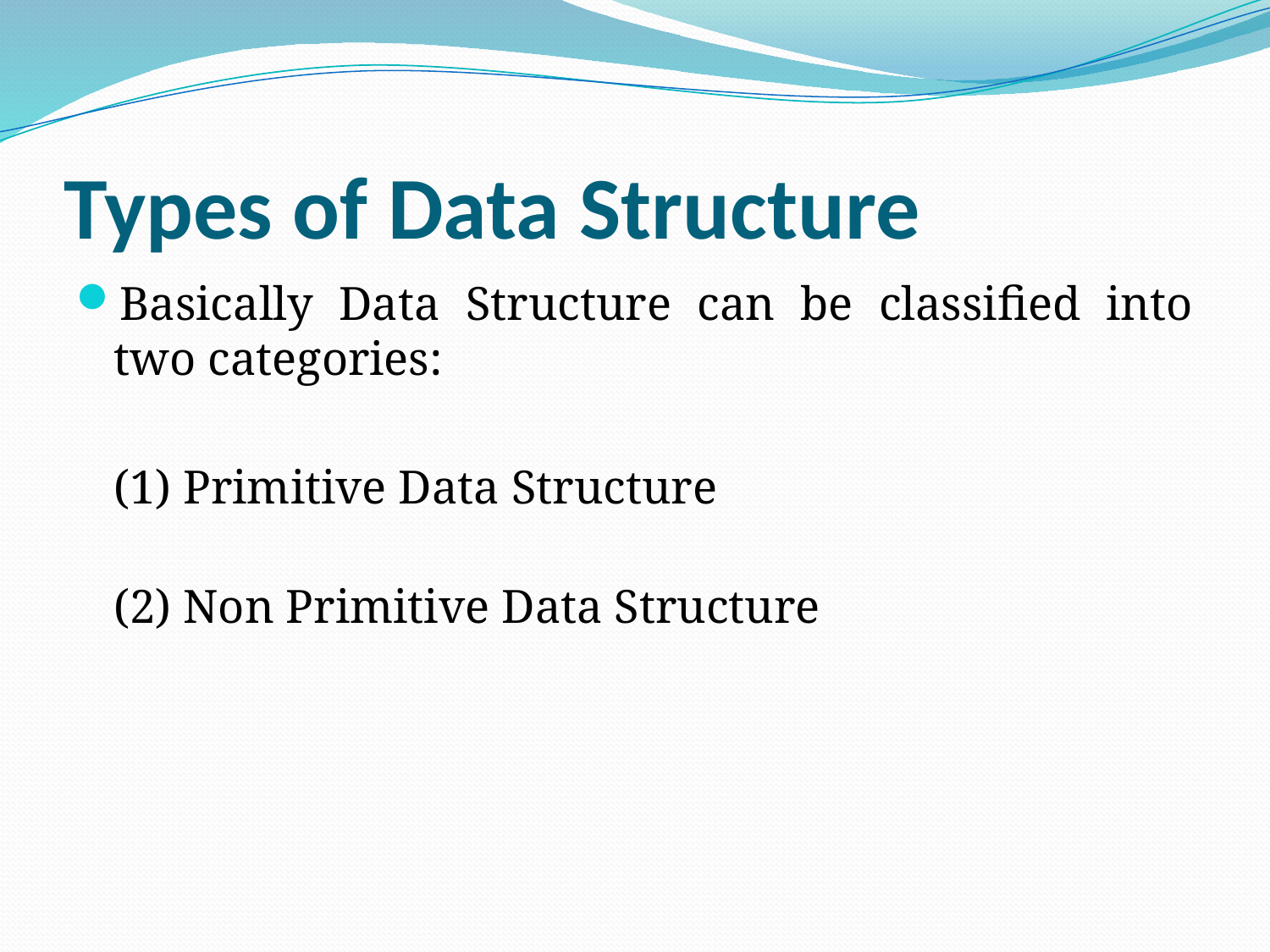

# Types of Data Structure
Basically Data Structure can be classified into two categories:

	(1) Primitive Data Structure
	(2) Non Primitive Data Structure